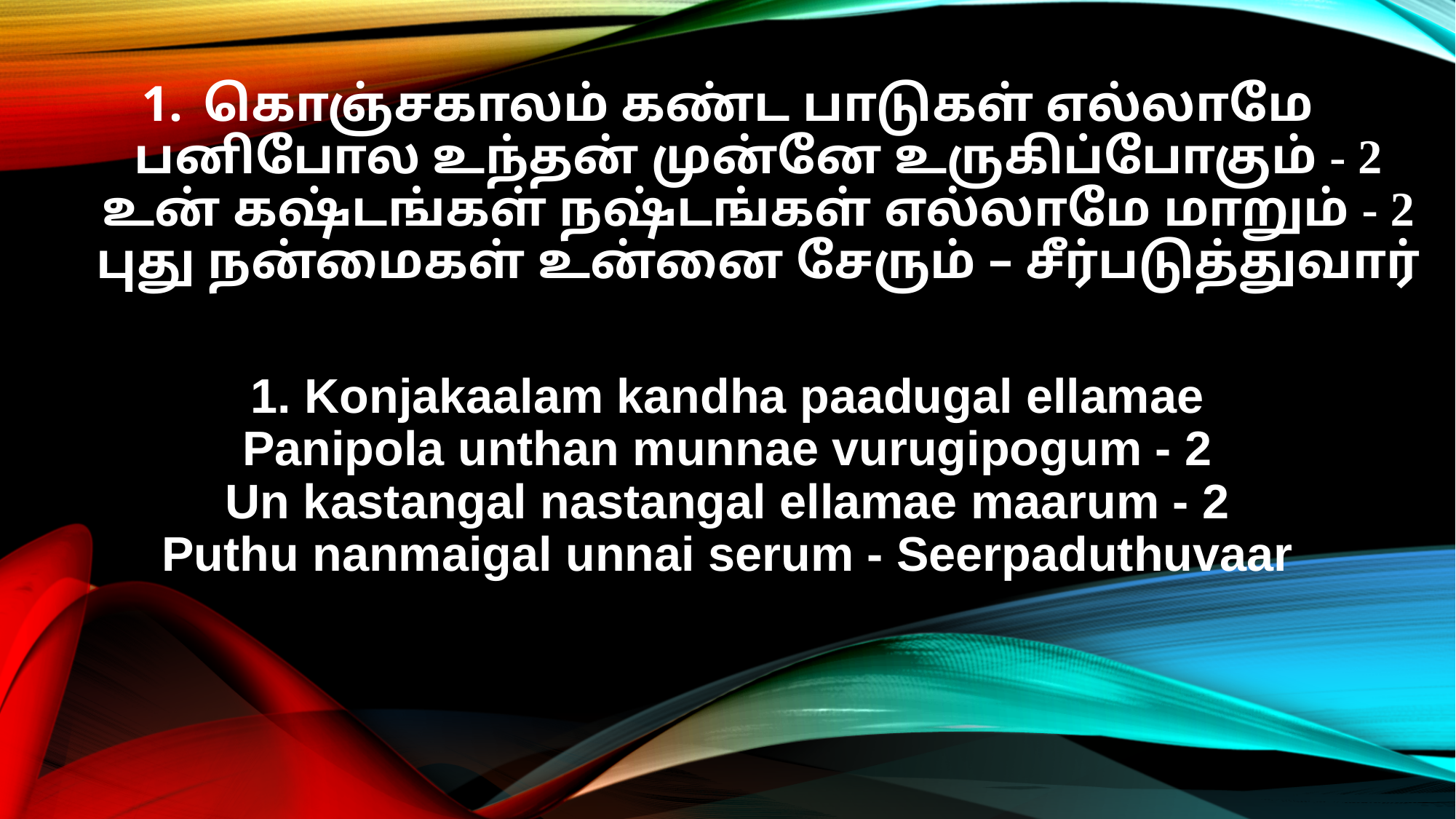

கொஞ்சகாலம் கண்ட பாடுகள் எல்லாமே
பனிபோல உந்தன் முன்னே உருகிப்போகும் - 2
உன் கஷ்டங்கள் நஷ்டங்கள் எல்லாமே மாறும் - 2
புது நன்மைகள் உன்னை சேரும் – சீர்படுத்துவார்

1. Konjakaalam kandha paadugal ellamae
Panipola unthan munnae vurugipogum - 2
Un kastangal nastangal ellamae maarum - 2
Puthu nanmaigal unnai serum - Seerpaduthuvaar